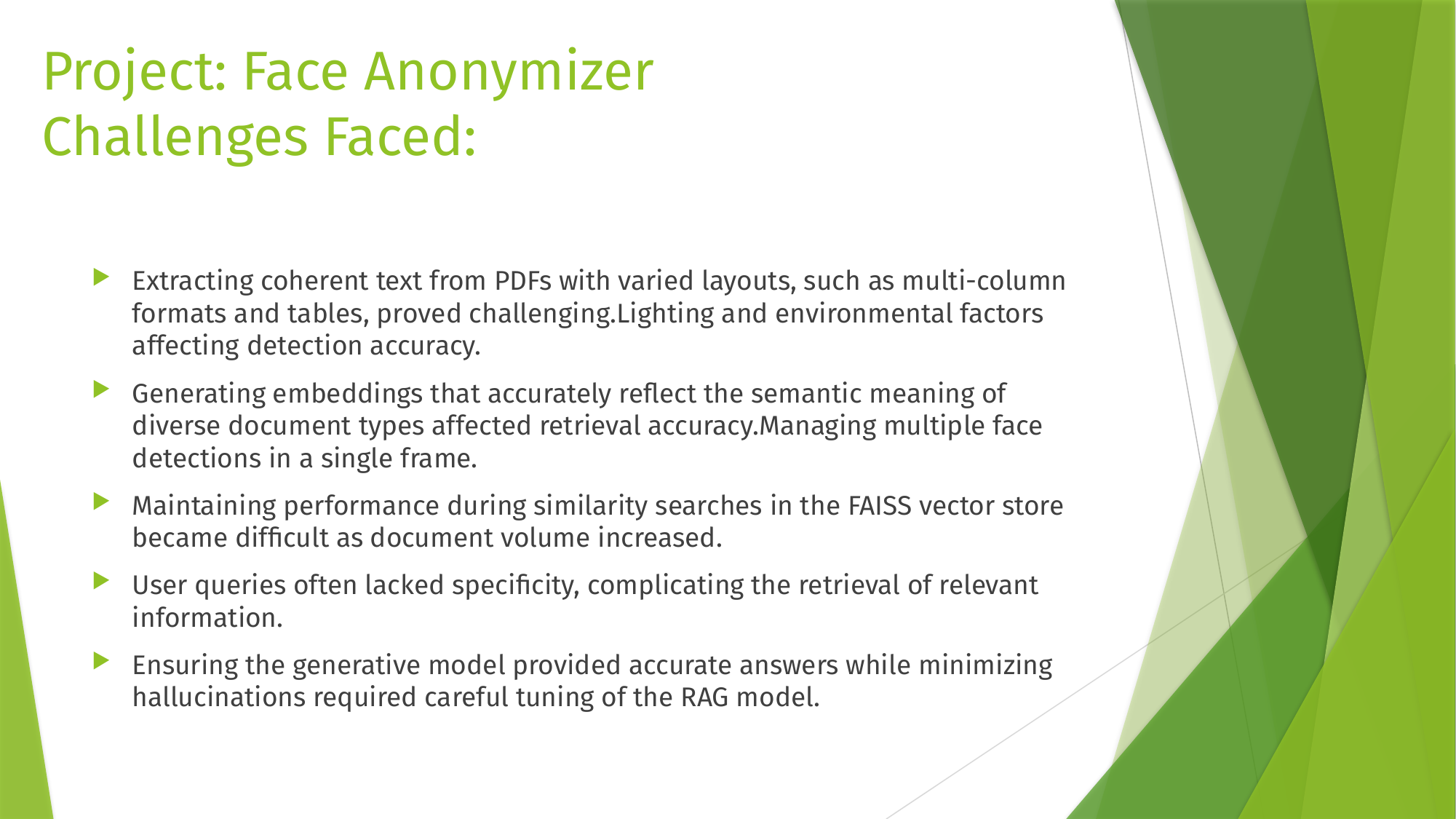

# Project: Face Anonymizer Challenges Faced:
Extracting coherent text from PDFs with varied layouts, such as multi-column formats and tables, proved challenging.Lighting and environmental factors affecting detection accuracy.
Generating embeddings that accurately reflect the semantic meaning of diverse document types affected retrieval accuracy.Managing multiple face detections in a single frame.
Maintaining performance during similarity searches in the FAISS vector store became difficult as document volume increased.
User queries often lacked specificity, complicating the retrieval of relevant information.
Ensuring the generative model provided accurate answers while minimizing hallucinations required careful tuning of the RAG model.